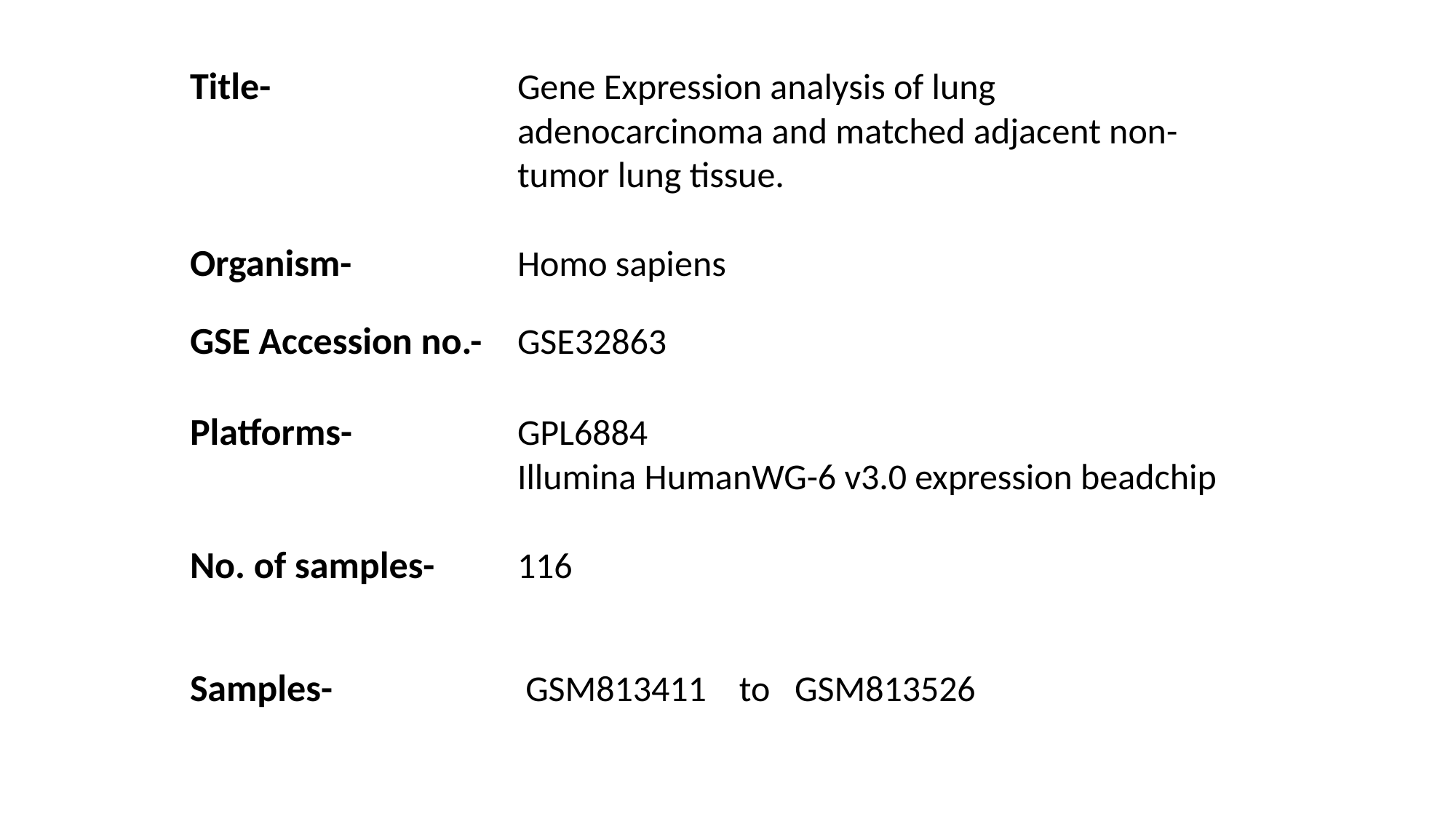

Title-			Gene Expression analysis of lung 					adenocarcinoma and matched adjacent non-			tumor lung tissue.

Organism-		Homo sapiens

GSE Accession no.-	GSE32863

Platforms-		GPL6884
			Illumina HumanWG-6 v3.0 expression beadchip

No. of samples-	116

Samples-		 GSM813411    to   GSM813526